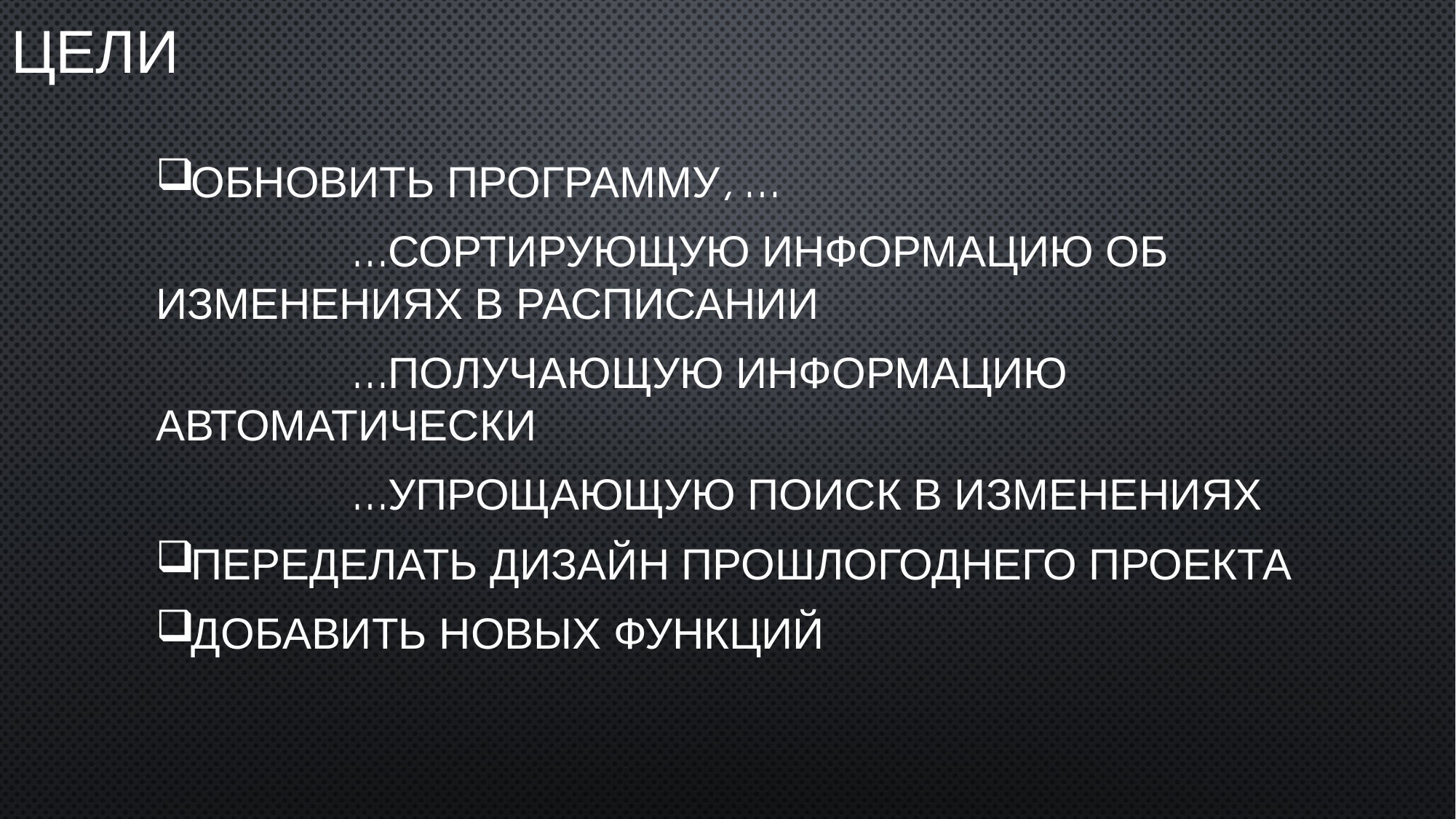

# ЦЕЛИ
Обновить программу, …
		…сортирующую информацию об изменениях в расписании
		…получающую информацию автоматически
		…упрощающую поиск в изменениях
Переделать дизайн прошлогоднего проекта
Добавить новых функций